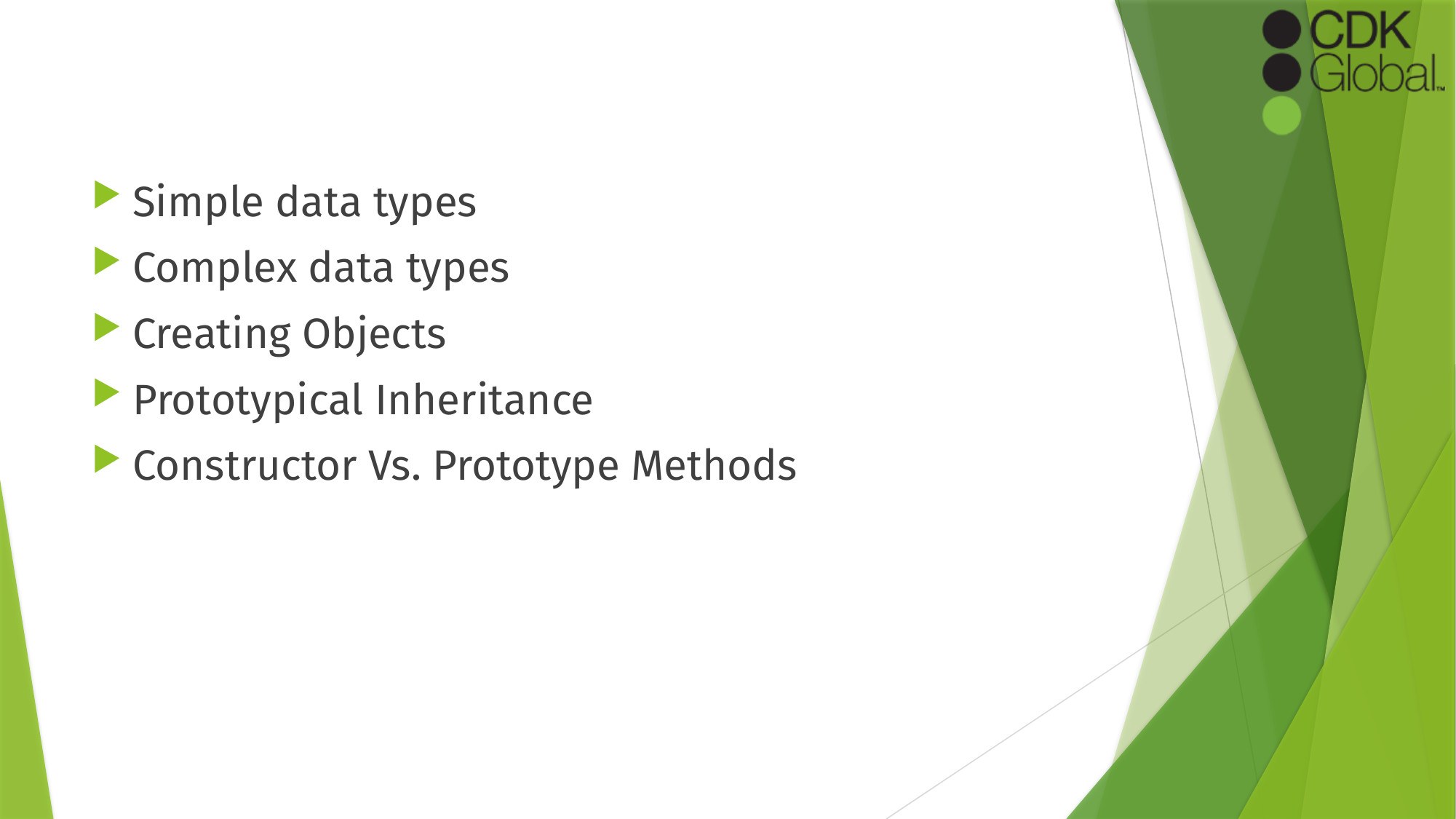

#
Simple data types
Complex data types
Creating Objects
Prototypical Inheritance
Constructor Vs. Prototype Methods